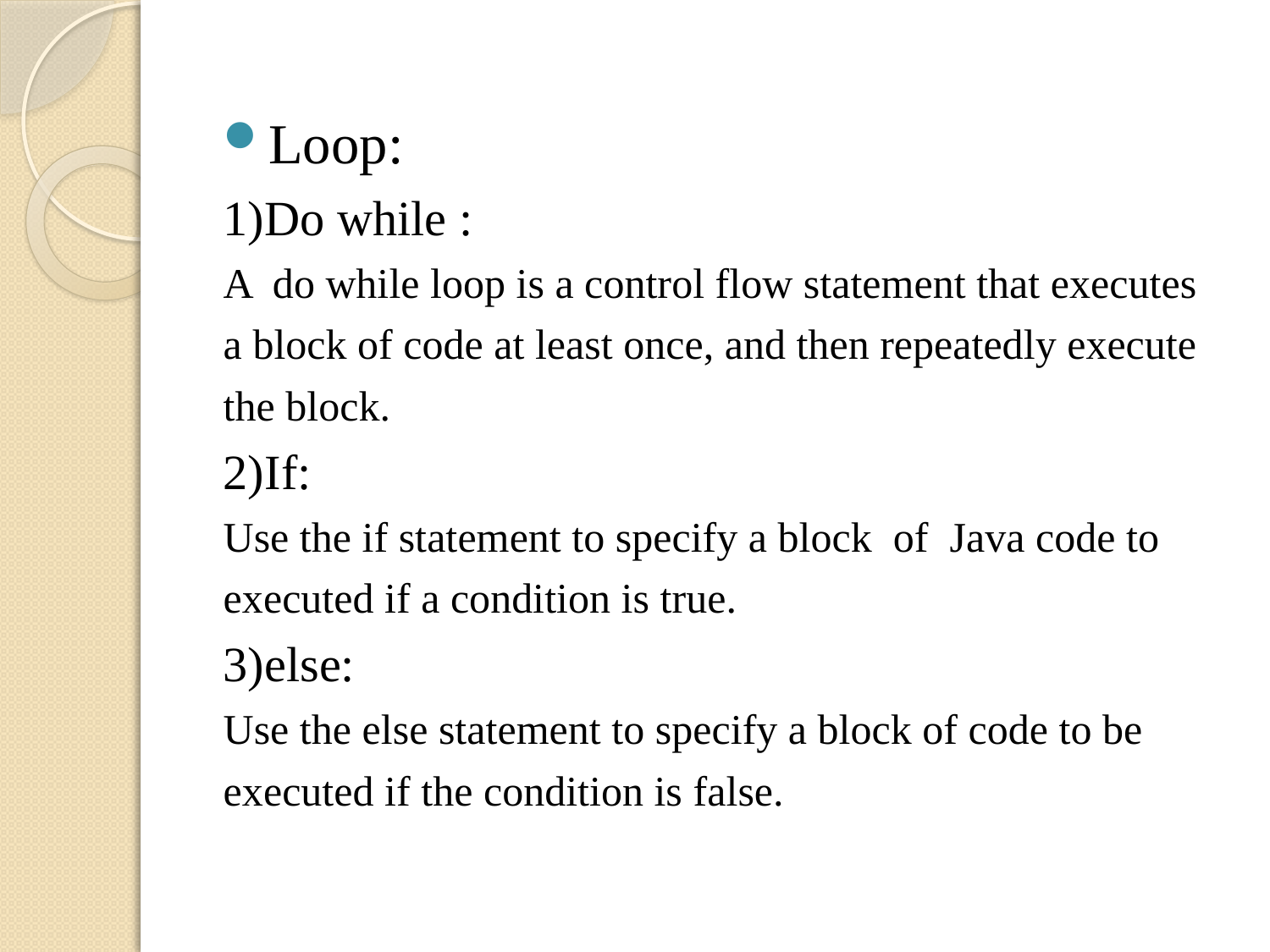

Loop:
1)Do while :
A  do while loop is a control flow statement that executes
a block of code at least once, and then repeatedly execute
the block.
2)If:
Use the if statement to specify a block  of  Java code to
executed if a condition is true.
3)else:
Use the else statement to specify a block of code to be
executed if the condition is false.